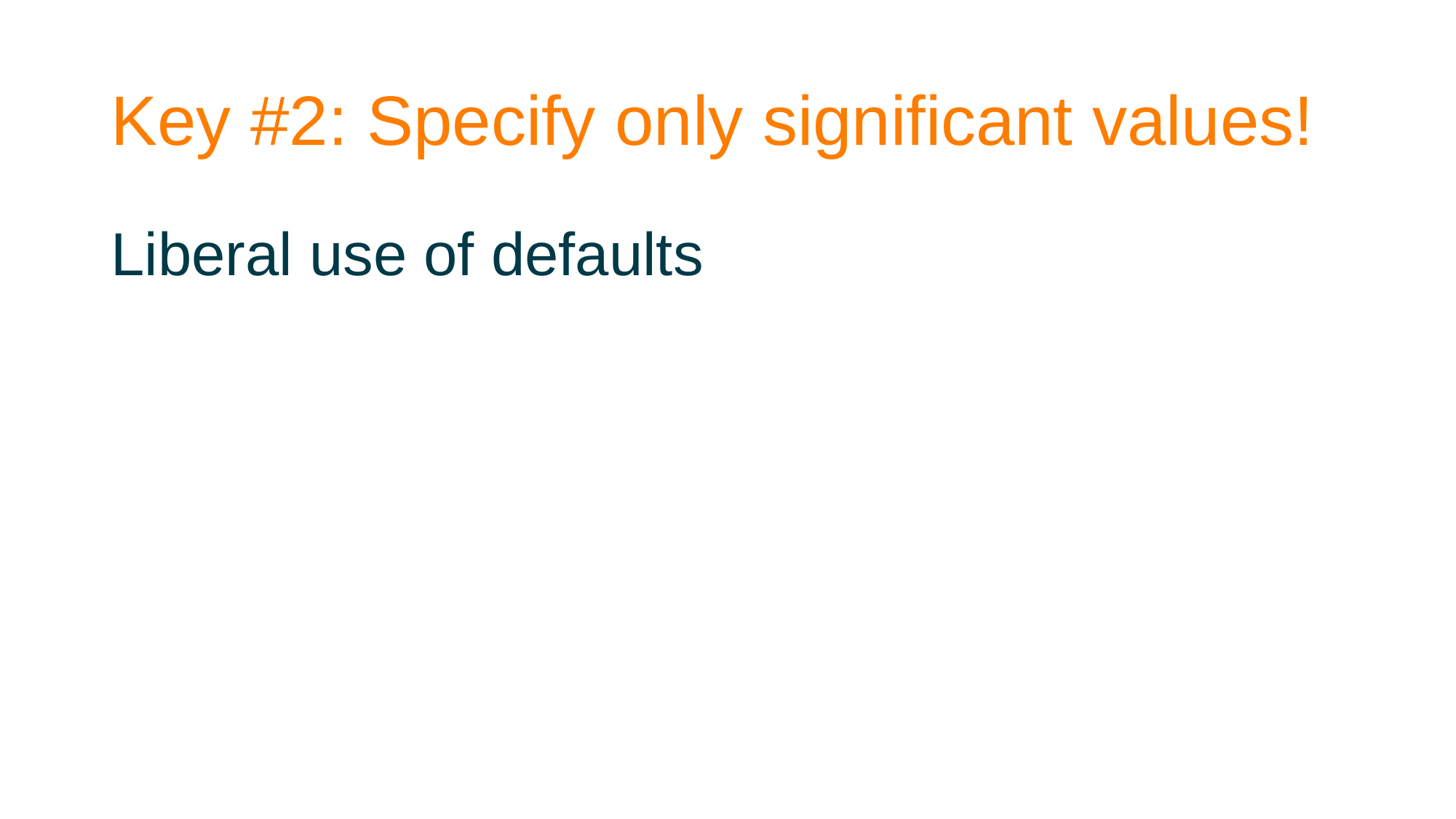

# Key #2: Specify only significant values!
Liberal use of defaults